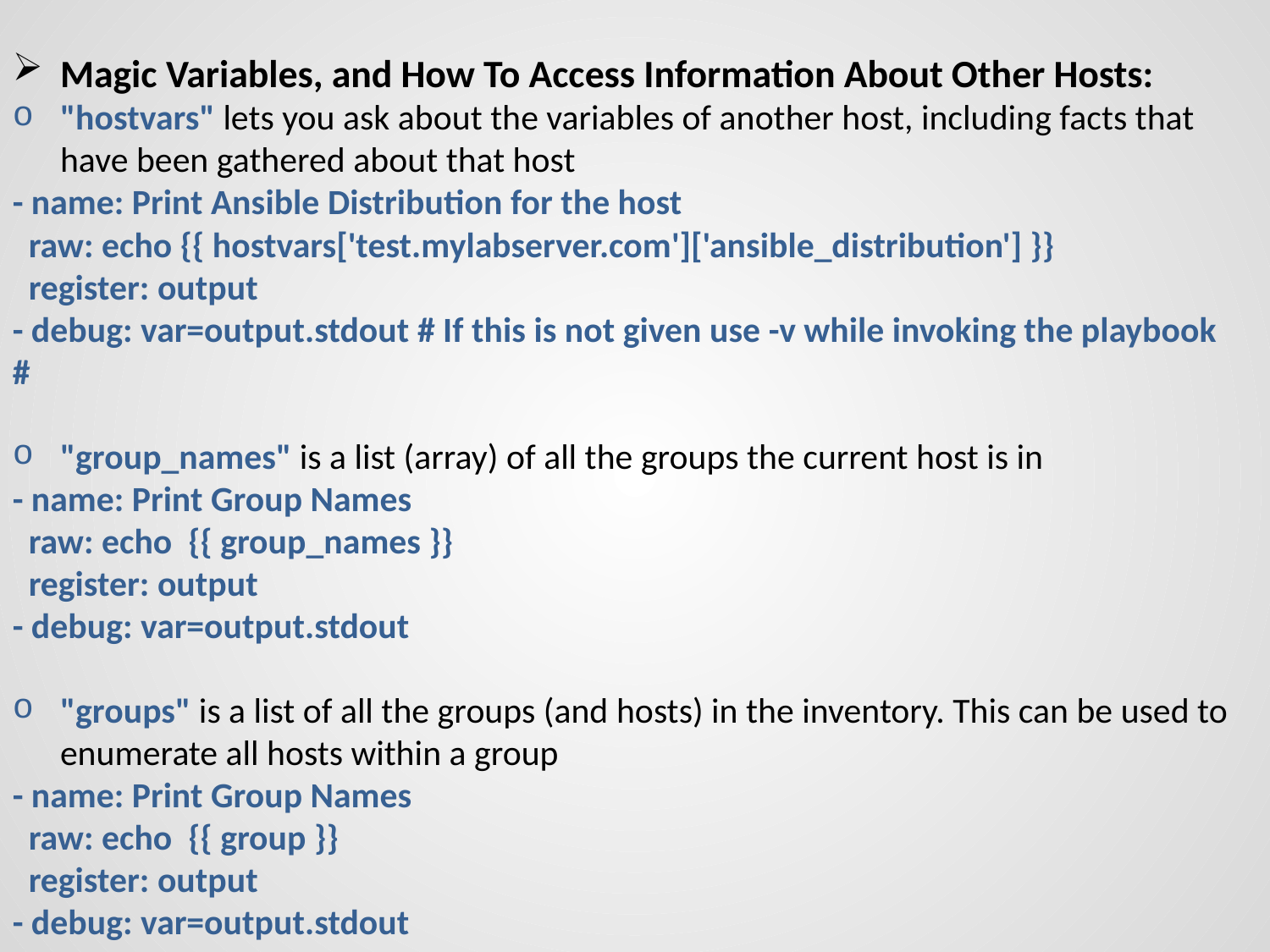

Magic Variables, and How To Access Information About Other Hosts:
"hostvars" lets you ask about the variables of another host, including facts that have been gathered about that host
- name: Print Ansible Distribution for the host
  raw: echo {{ hostvars['test.mylabserver.com']['ansible_distribution'] }}
  register: output
- debug: var=output.stdout # If this is not given use -v while invoking the playbook #

"group_names" is a list (array) of all the groups the current host is in
- name: Print Group Names
  raw: echo  {{ group_names }}
  register: output
- debug: var=output.stdout

"groups" is a list of all the groups (and hosts) in the inventory. This can be used to enumerate all hosts within a group
- name: Print Group Names
  raw: echo  {{ group }}
  register: output
- debug: var=output.stdout